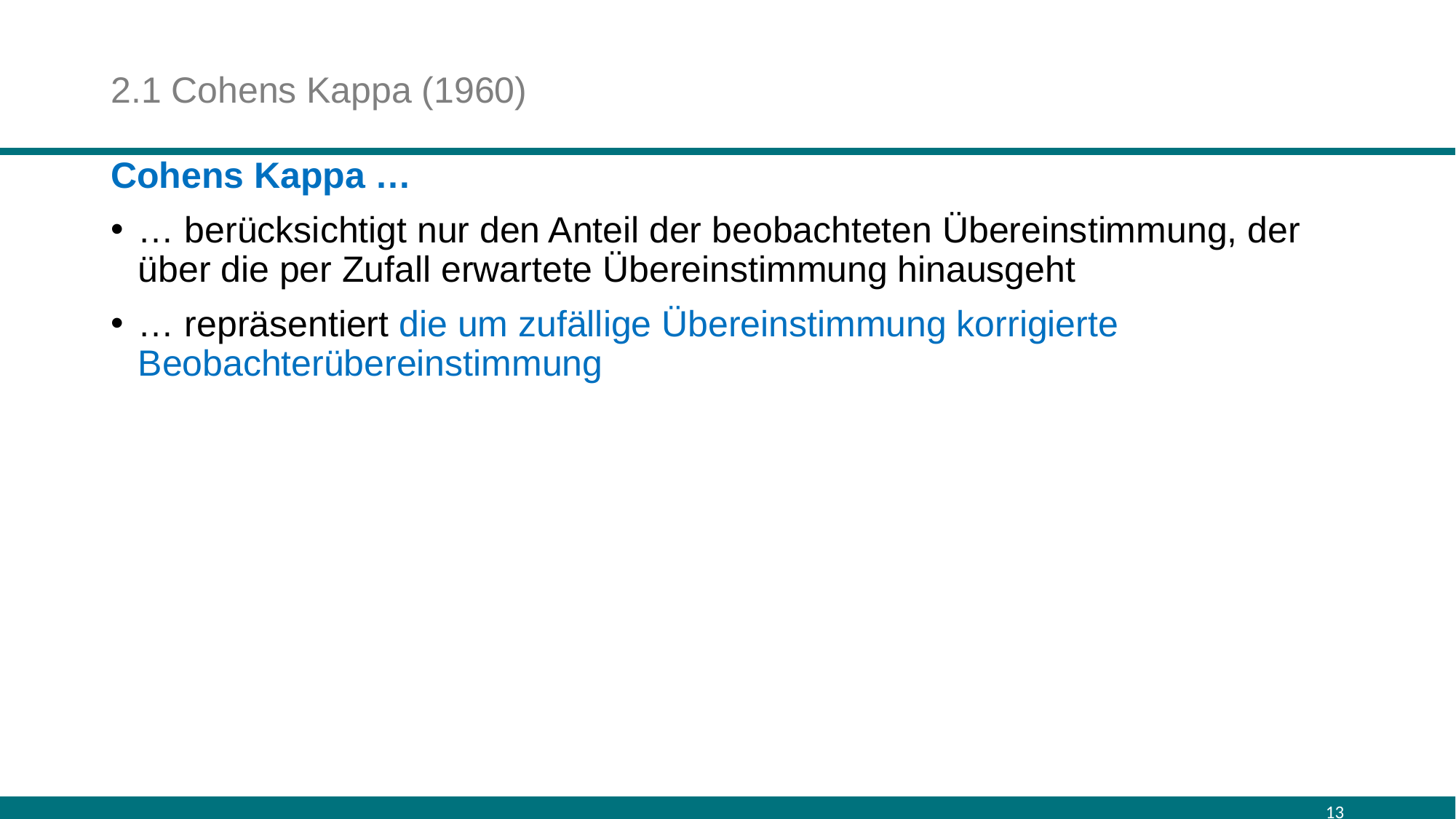

# 2.1 Cohens Kappa (1960)
Cohens Kappa …
… berücksichtigt nur den Anteil der beobachteten Übereinstimmung, der über die per Zufall erwartete Übereinstimmung hinausgeht
… repräsentiert die um zufällige Übereinstimmung korrigierte Beobachterübereinstimmung

13